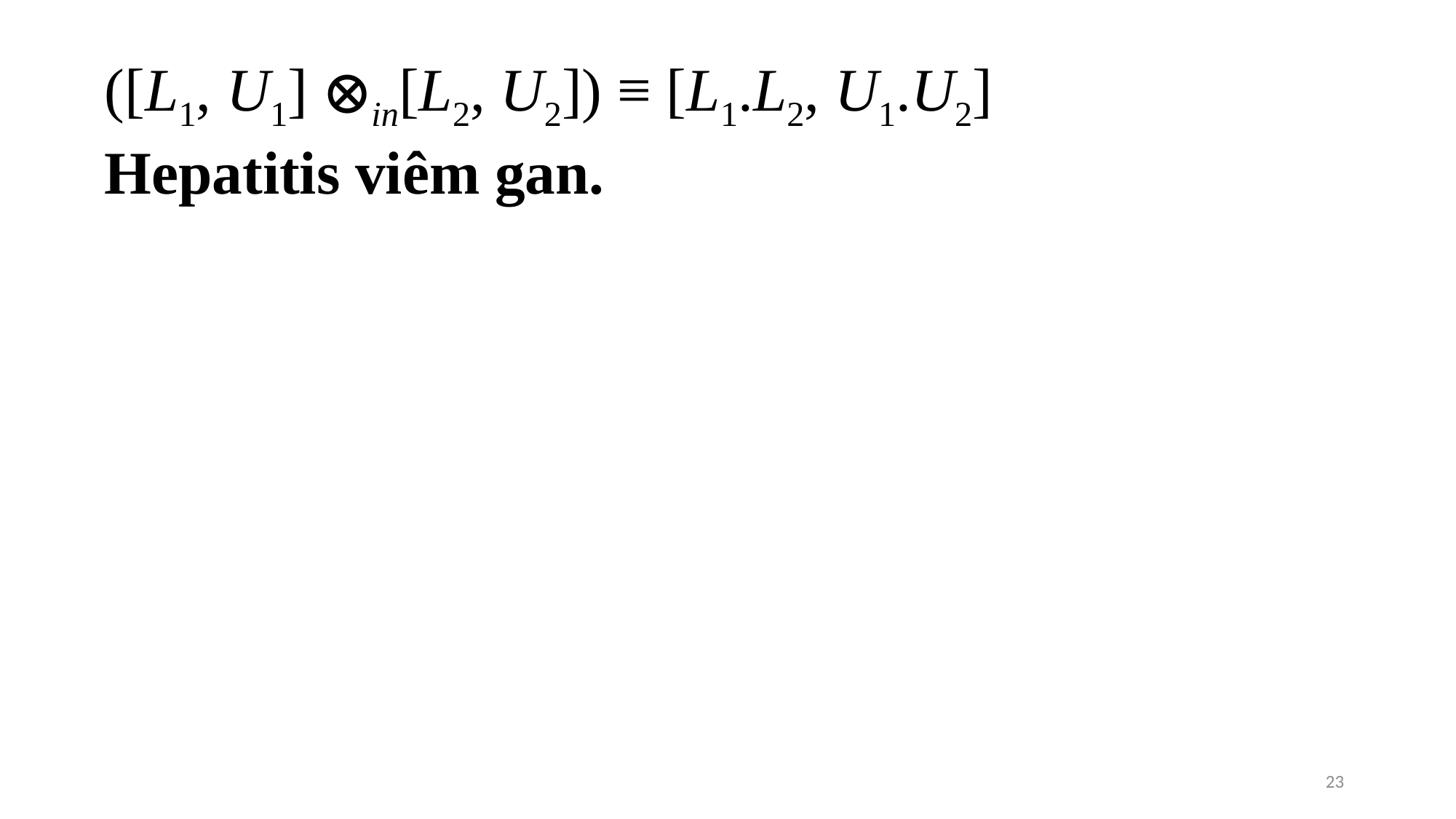

([L1, U1] ⊗in[L2, U2]) ≡ [L1.L2, U1.U2]
Hepatitis viêm gan.
23